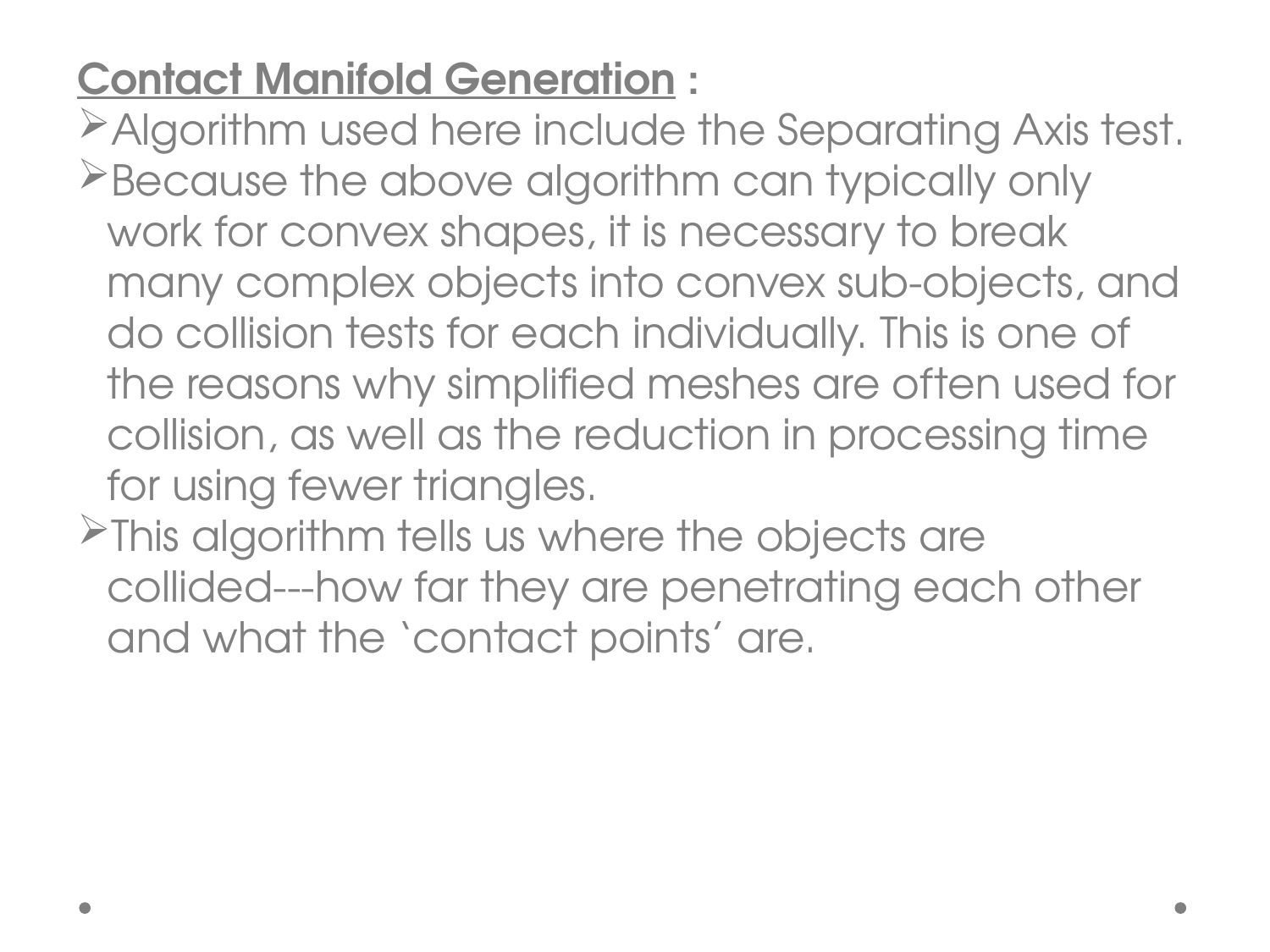

Contact Manifold Generation :
Algorithm used here include the Separating Axis test.
Because the above algorithm can typically only work for convex shapes, it is necessary to break many complex objects into convex sub-objects, and do collision tests for each individually. This is one of the reasons why simplified meshes are often used for collision, as well as the reduction in processing time for using fewer triangles.
This algorithm tells us where the objects are collided---how far they are penetrating each other and what the ‘contact points’ are.